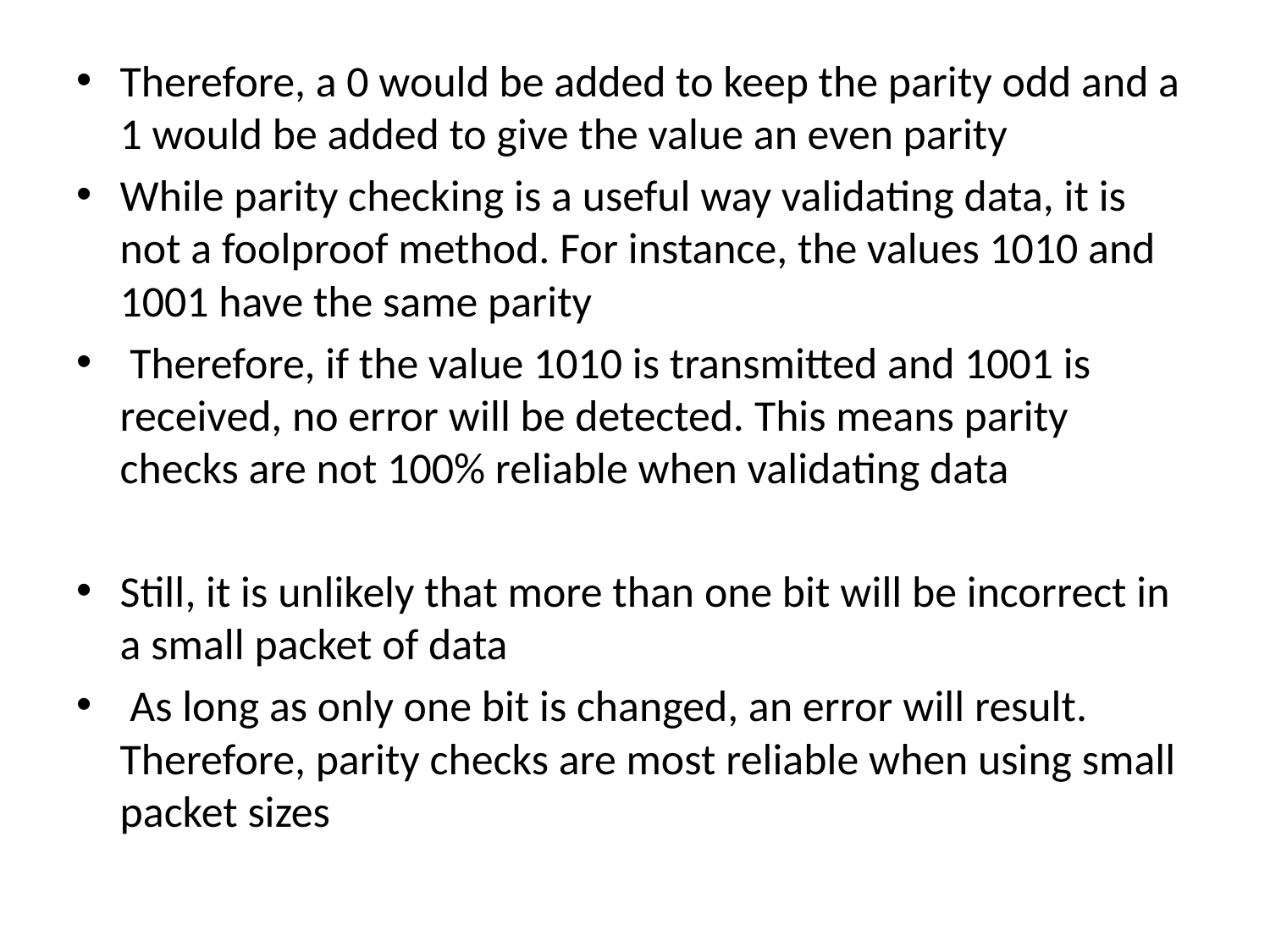

Therefore, a 0 would be added to keep the parity odd and a 1 would be added to give the value an even parity
While parity checking is a useful way validating data, it is not a foolproof method. For instance, the values 1010 and 1001 have the same parity
 Therefore, if the value 1010 is transmitted and 1001 is received, no error will be detected. This means parity checks are not 100% reliable when validating data

Still, it is unlikely that more than one bit will be incorrect in a small packet of data
 As long as only one bit is changed, an error will result. Therefore, parity checks are most reliable when using small packet sizes